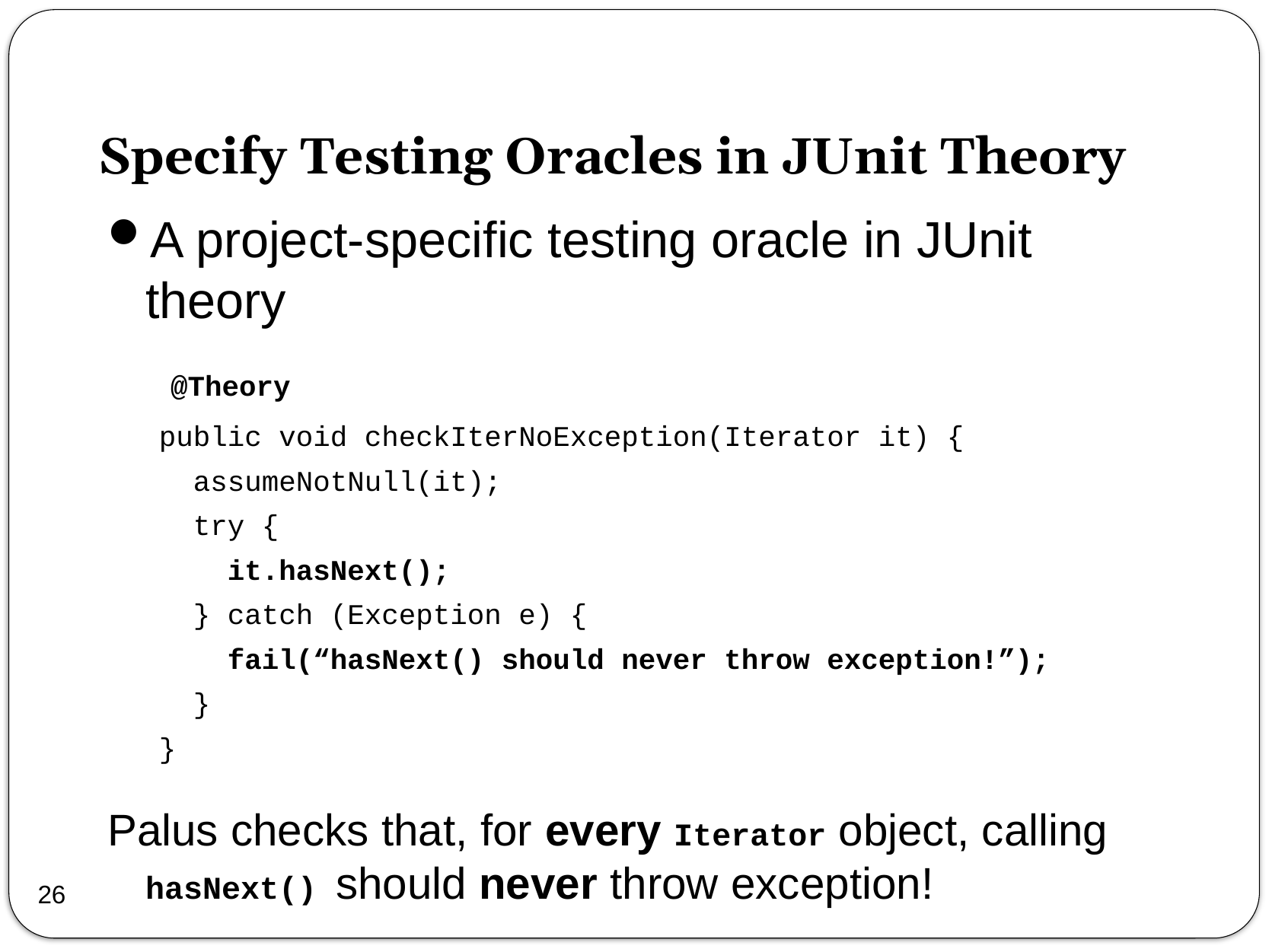

# Specify Testing Oracles in JUnit Theory
A project-specific testing oracle in JUnit theory
    @Theory
   public void checkIterNoException(Iterator it) {
     assumeNotNull(it);
     try {
       it.hasNext();
     } catch (Exception e) {
       fail(“hasNext() should never throw exception!”);
     }
   }

Palus checks that, for every Iterator object, calling hasNext() should never throw exception!
26